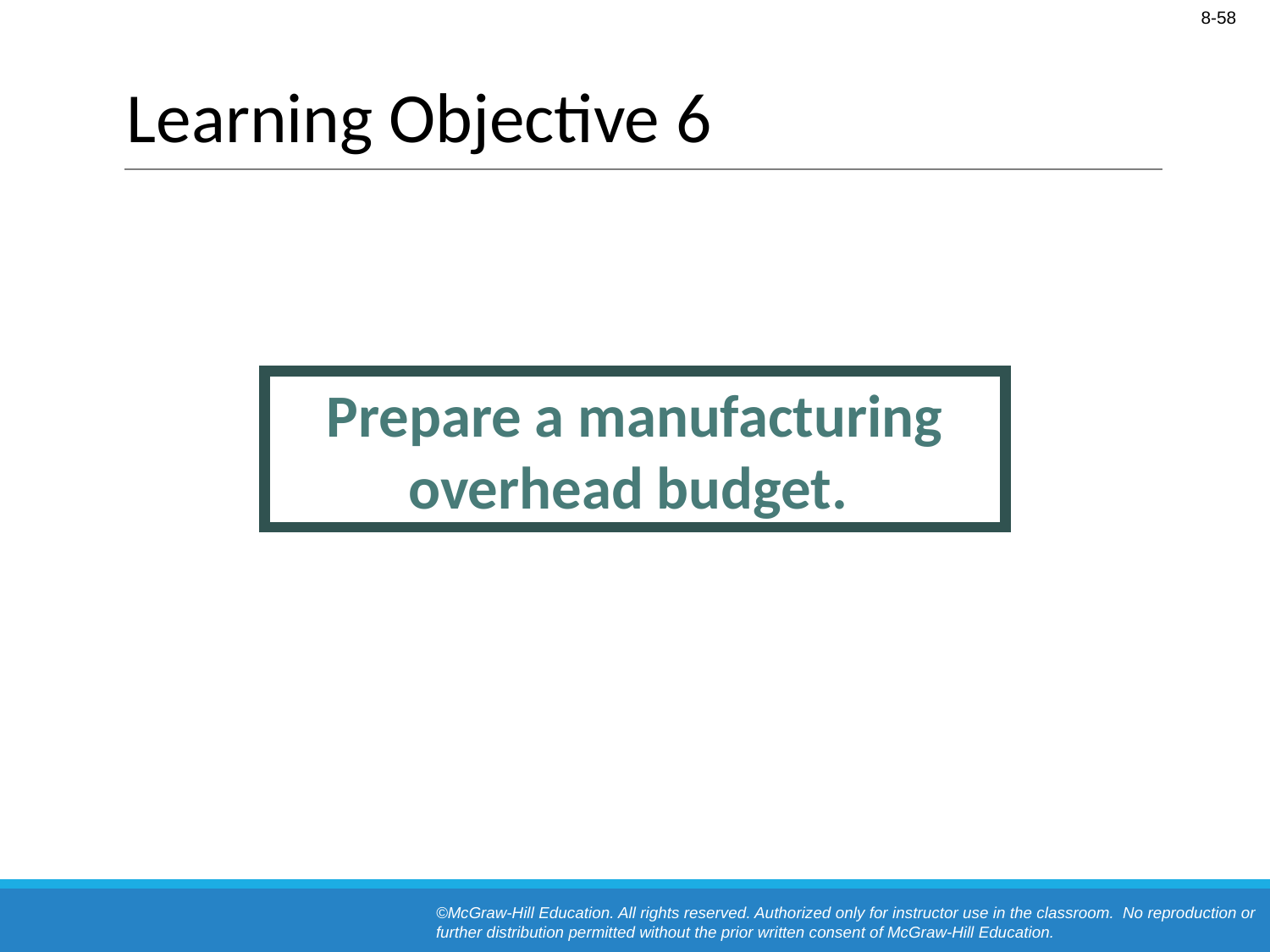

# Learning Objective 6
Prepare a manufacturing overhead budget.